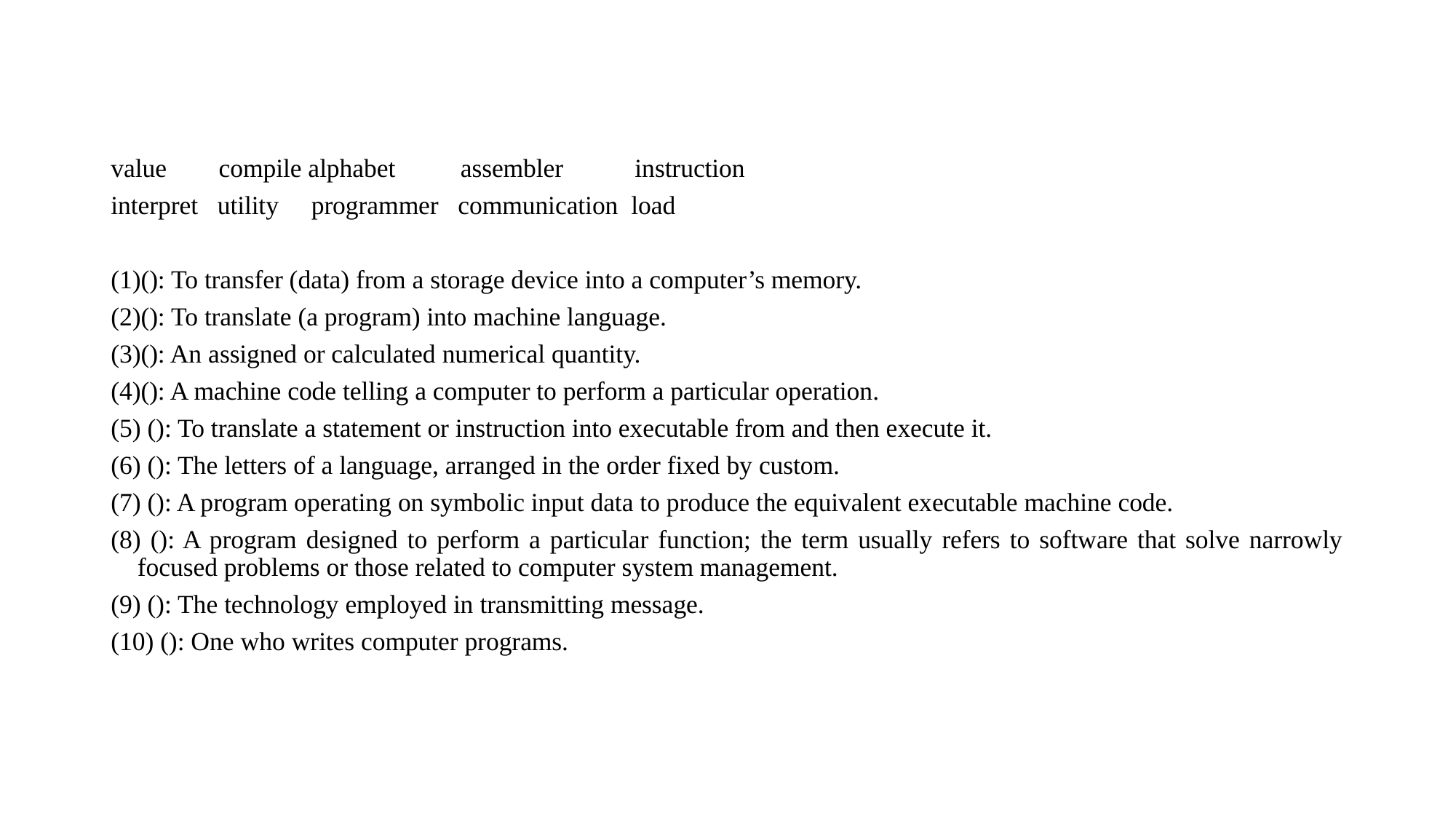

value        compile alphabet          assembler           instruction
interpret   utility     programmer   communication  load

(1)(): To transfer (data) from a storage device into a computer’s memory.
(2)(): To translate (a program) into machine language.
(3)(): An assigned or calculated numerical quantity.
(4)(): A machine code telling a computer to perform a particular operation.
(5) (): To translate a statement or instruction into executable from and then execute it.
(6) (): The letters of a language, arranged in the order fixed by custom.
(7) (): A program operating on symbolic input data to produce the equivalent executable machine code.
(8) (): A program designed to perform a particular function; the term usually refers to software that solve narrowly focused problems or those related to computer system management.
(9) (): The technology employed in transmitting message.
(10) (): One who writes computer programs.